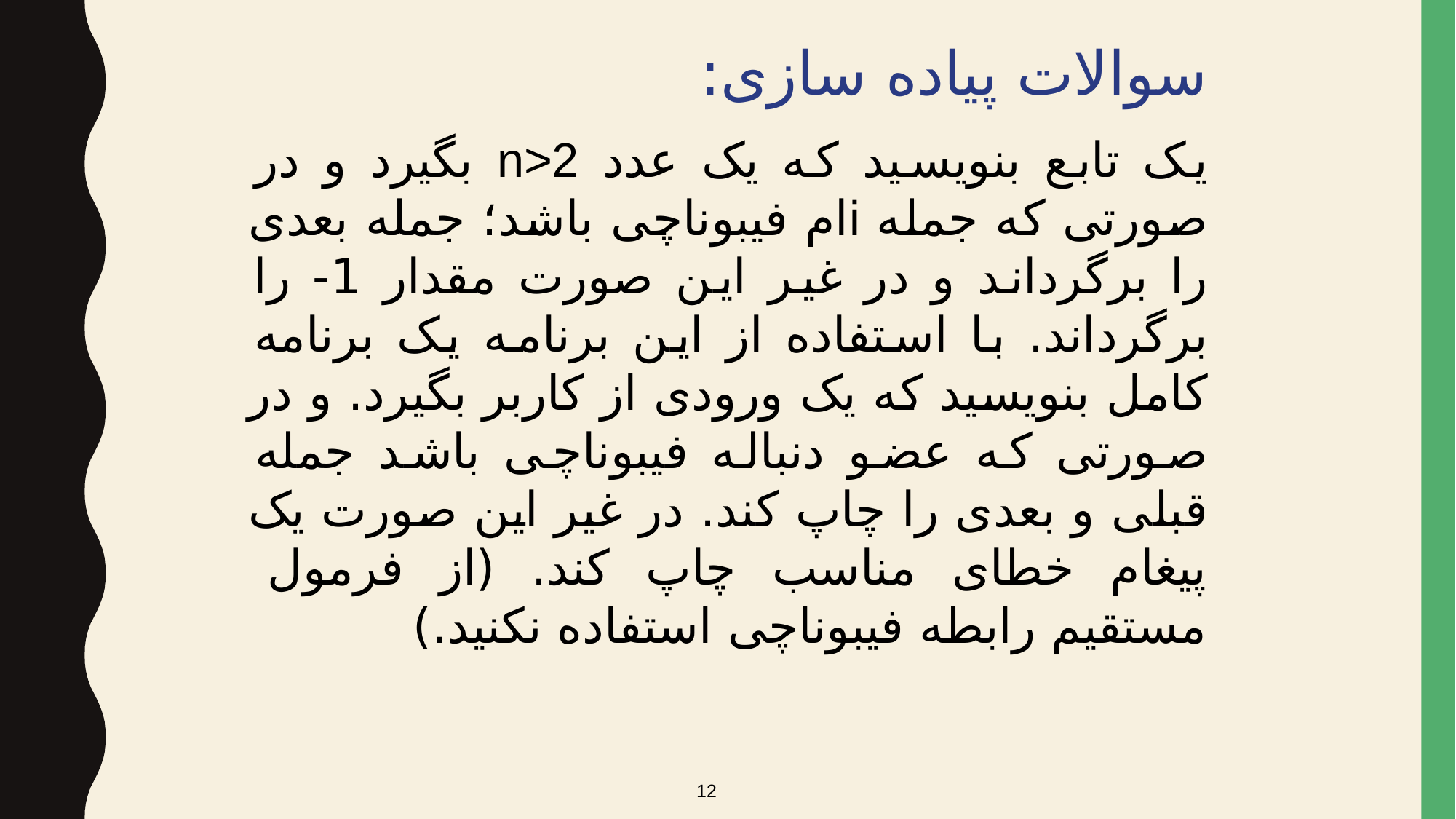

سوالات پیاده سازی:

یک تابع بنویسید که یک عدد n>2 بگیرد و در صورتی که جمله iام فیبوناچی باشد؛ جمله بعدی را برگرداند و در غیر این صورت مقدار 1- را برگرداند. با استفاده از این برنامه یک برنامه کامل بنویسید که یک ورودی از کاربر بگیرد. و در صورتی که عضو دنباله فیبوناچی باشد جمله قبلی و بعدی را چاپ کند. در غیر این صورت یک پیغام خطای مناسب چاپ کند. (از فرمول مستقیم رابطه فیبوناچی استفاده نکنید.)
12